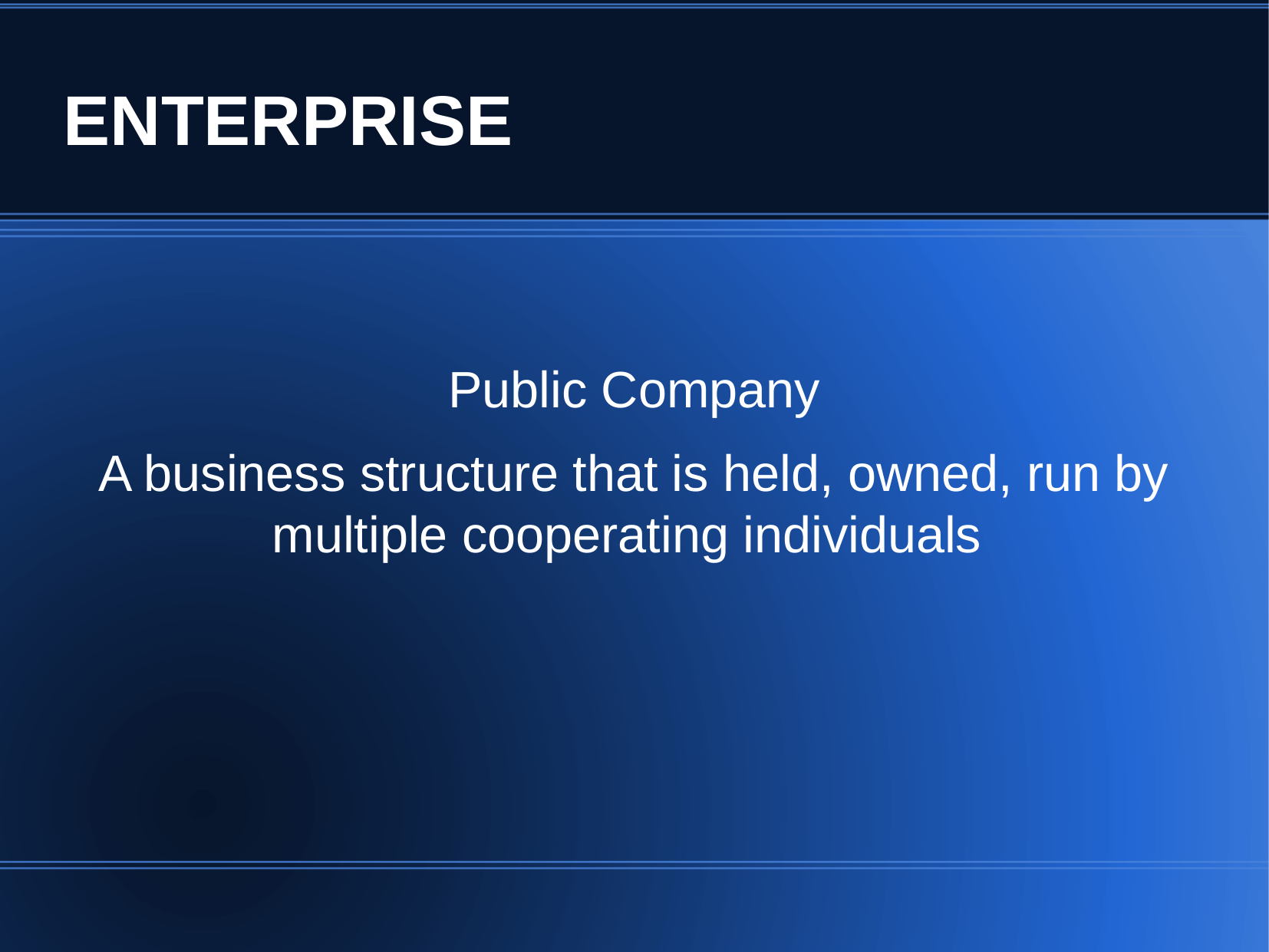

ENTERPRISE

Public Company
A business structure that is held, owned, run by multiple cooperating individuals